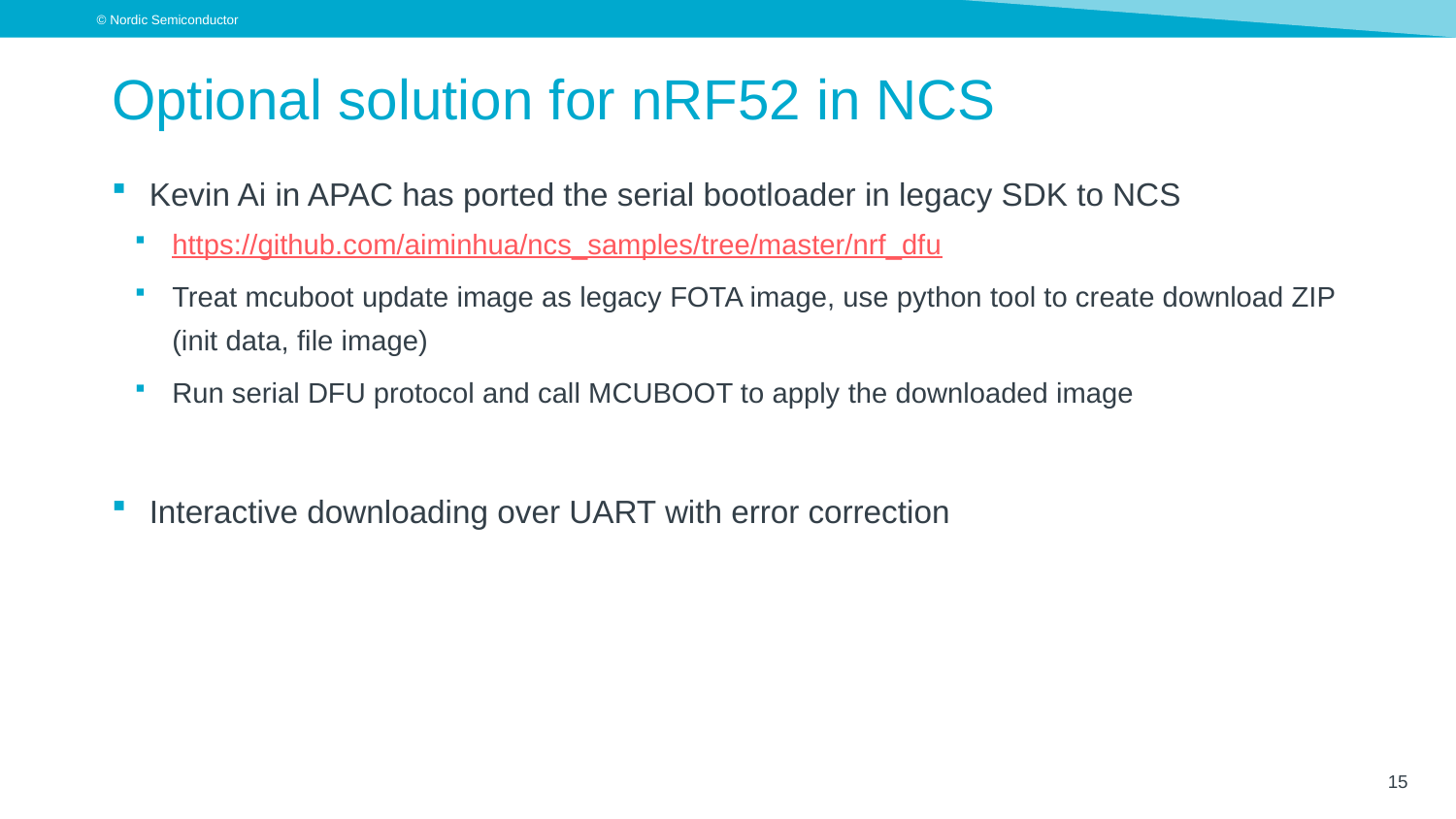

# Optional solution for nRF52 in NCS
Kevin Ai in APAC has ported the serial bootloader in legacy SDK to NCS
https://github.com/aiminhua/ncs_samples/tree/master/nrf_dfu
Treat mcuboot update image as legacy FOTA image, use python tool to create download ZIP (init data, file image)
Run serial DFU protocol and call MCUBOOT to apply the downloaded image

Interactive downloading over UART with error correction
15